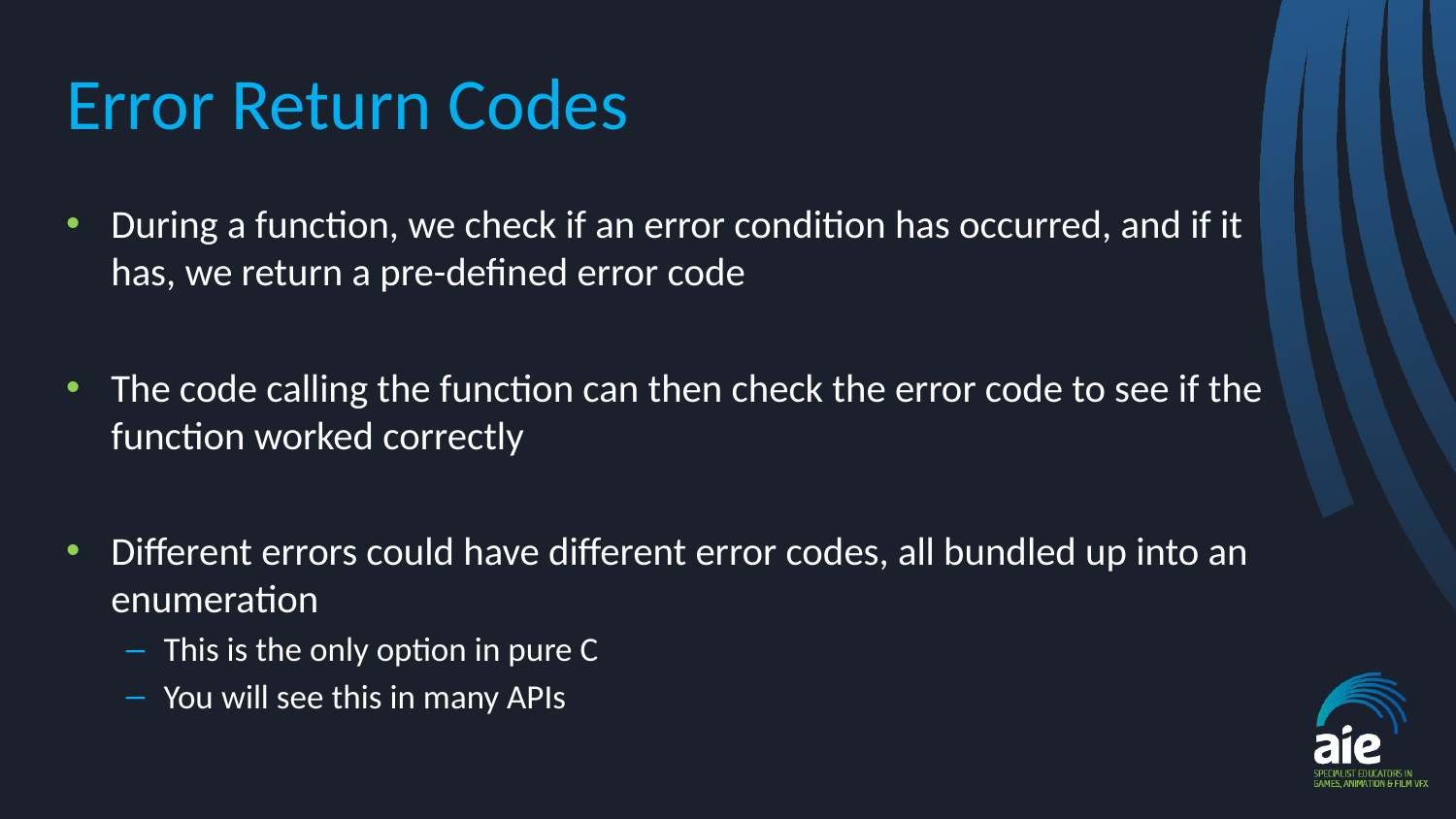

# Error Return Codes
During a function, we check if an error condition has occurred, and if it has, we return a pre-defined error code

The code calling the function can then check the error code to see if the function worked correctly

Different errors could have different error codes, all bundled up into an enumeration
This is the only option in pure C
You will see this in many APIs